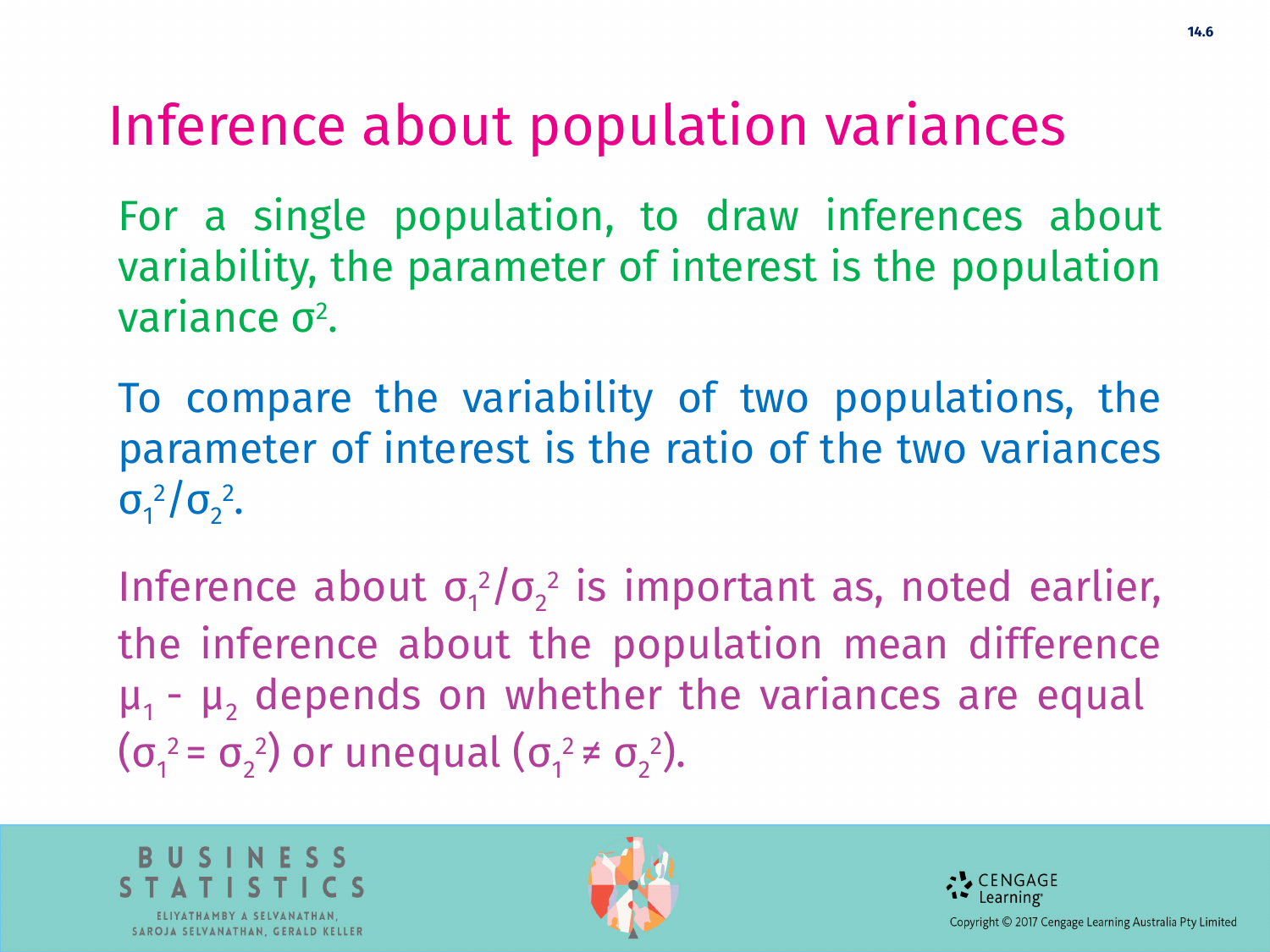

14.6
# Inference about population variances
For a single population, to draw inferences about variability, the parameter of interest is the population variance σ2.
To compare the variability of two populations, the parameter of interest is the ratio of the two variances σ12/σ22.
Inference about σ12/σ22 is important as, noted earlier, the inference about the population mean difference μ1 - μ2 depends on whether the variances are equal  (σ12 = σ22) or unequal (σ12 ≠ σ22).